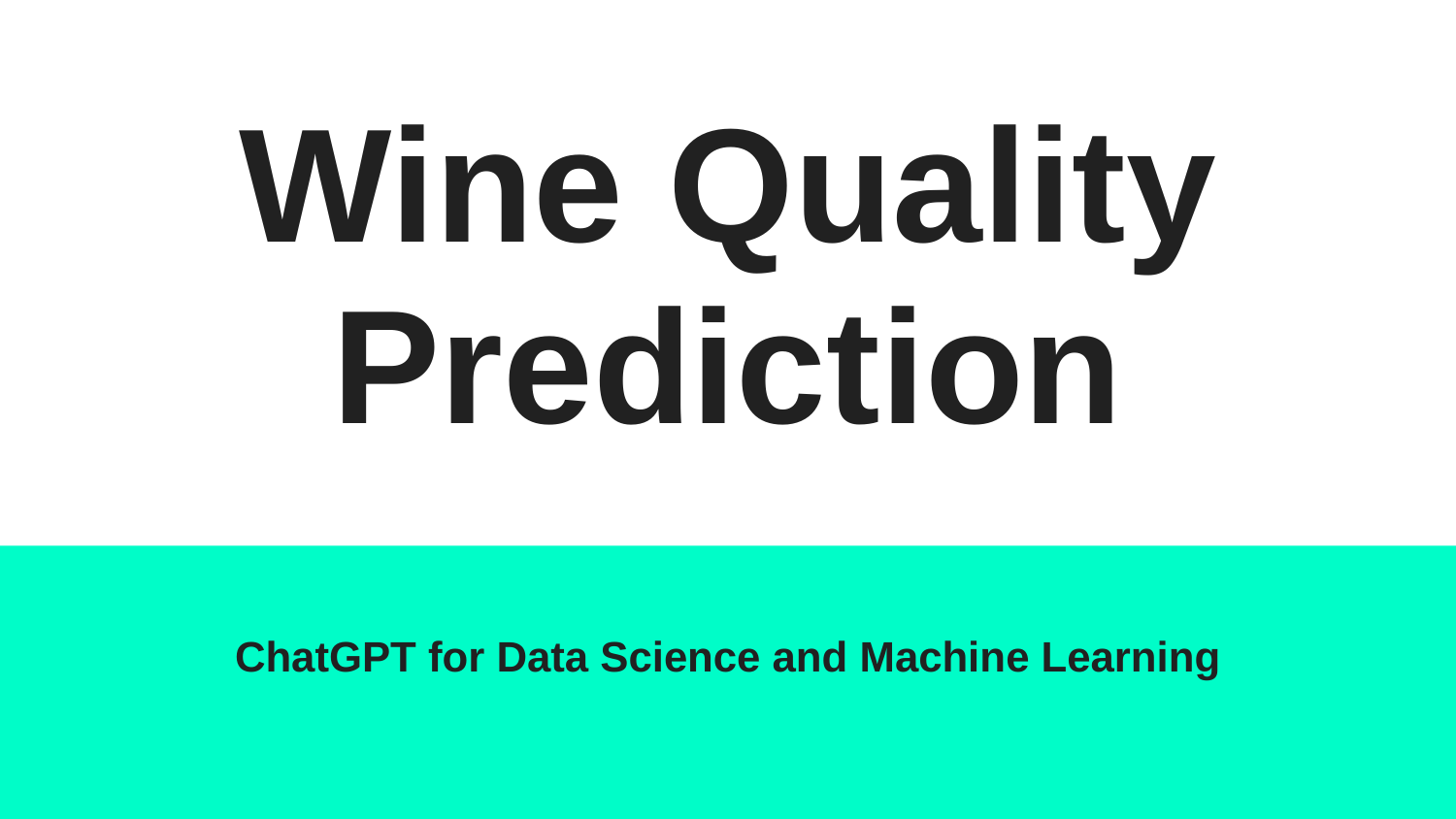

# Wine Quality Prediction
ChatGPT for Data Science and Machine Learning